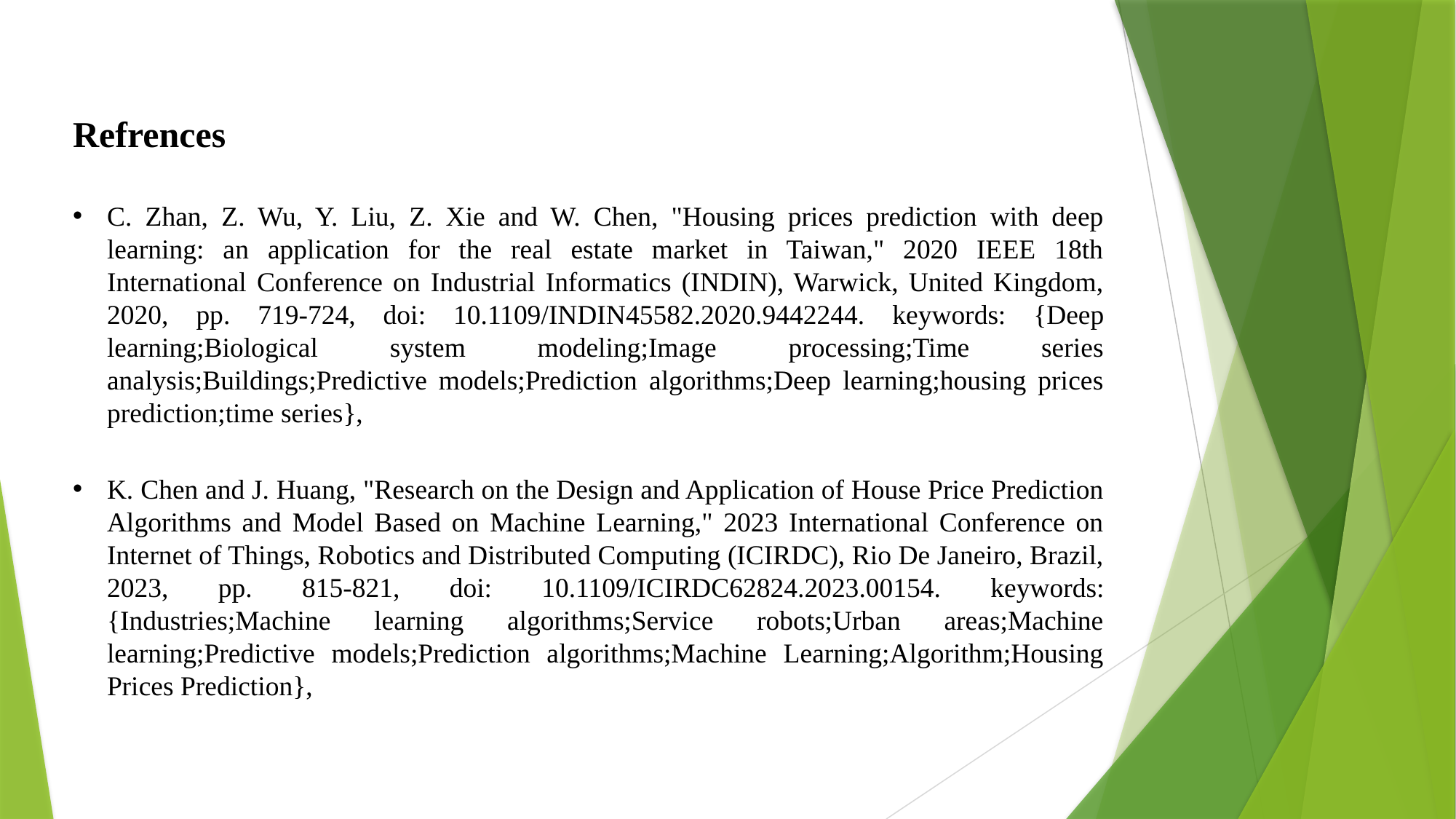

Refrences

C. Zhan, Z. Wu, Y. Liu, Z. Xie and W. Chen, "Housing prices prediction with deep learning: an application for the real estate market in Taiwan," 2020 IEEE 18th International Conference on Industrial Informatics (INDIN), Warwick, United Kingdom, 2020, pp. 719-724, doi: 10.1109/INDIN45582.2020.9442244. keywords: {Deep learning;Biological system modeling;Image processing;Time series analysis;Buildings;Predictive models;Prediction algorithms;Deep learning;housing prices prediction;time series},

K. Chen and J. Huang, "Research on the Design and Application of House Price Prediction Algorithms and Model Based on Machine Learning," 2023 International Conference on Internet of Things, Robotics and Distributed Computing (ICIRDC), Rio De Janeiro, Brazil, 2023, pp. 815-821, doi: 10.1109/ICIRDC62824.2023.00154. keywords: {Industries;Machine learning algorithms;Service robots;Urban areas;Machine learning;Predictive models;Prediction algorithms;Machine Learning;Algorithm;Housing Prices Prediction},